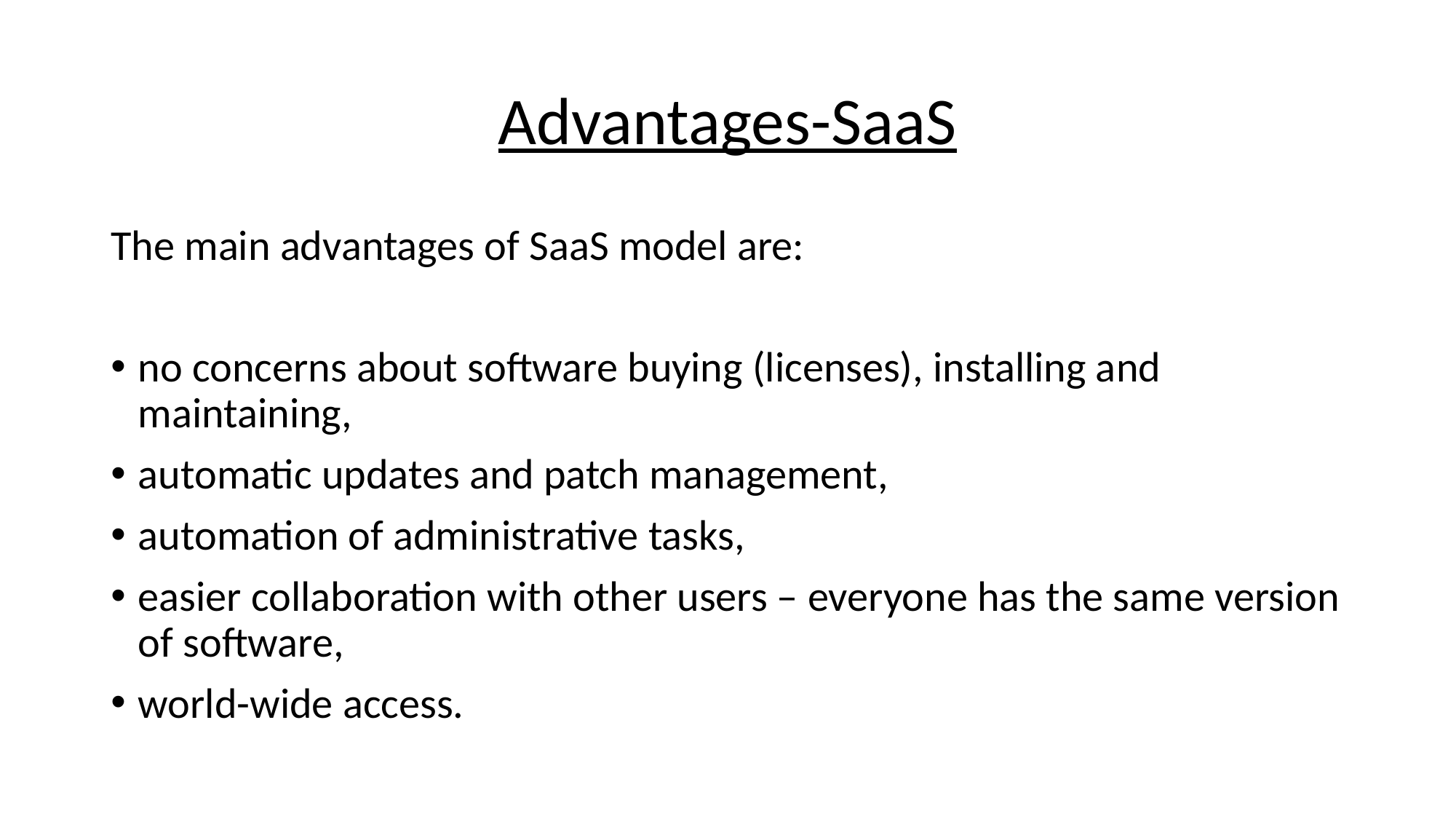

# Advantages-SaaS
The main advantages of SaaS model are:

no concerns about software buying (licenses), installing and maintaining,
automatic updates and patch management,
automation of administrative tasks,
easier collaboration with other users – everyone has the same version of software,
world-wide access.